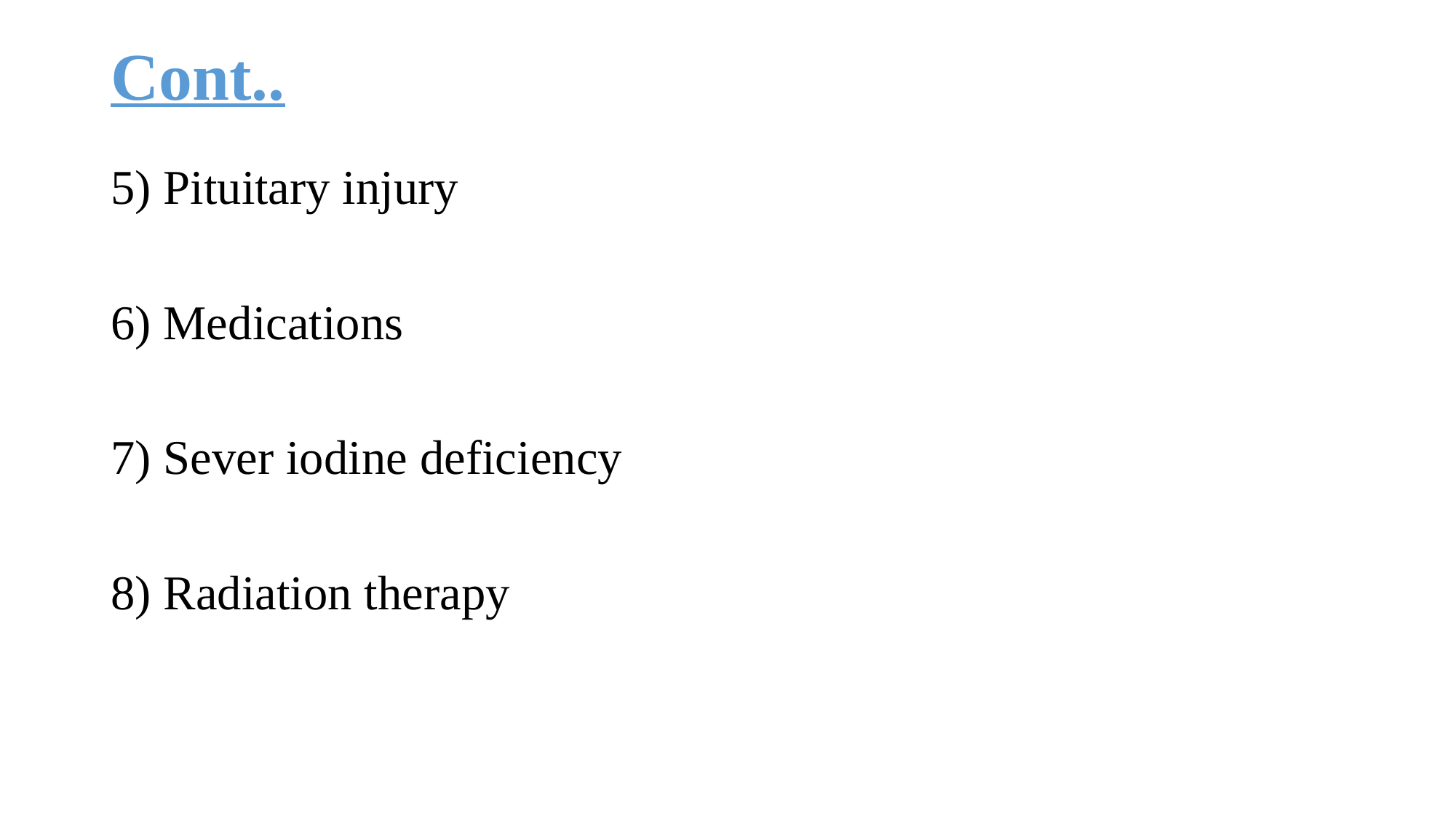

# Cont..
5) Pituitary injury

6) Medications

7) Sever iodine deficiency

8) Radiation therapy